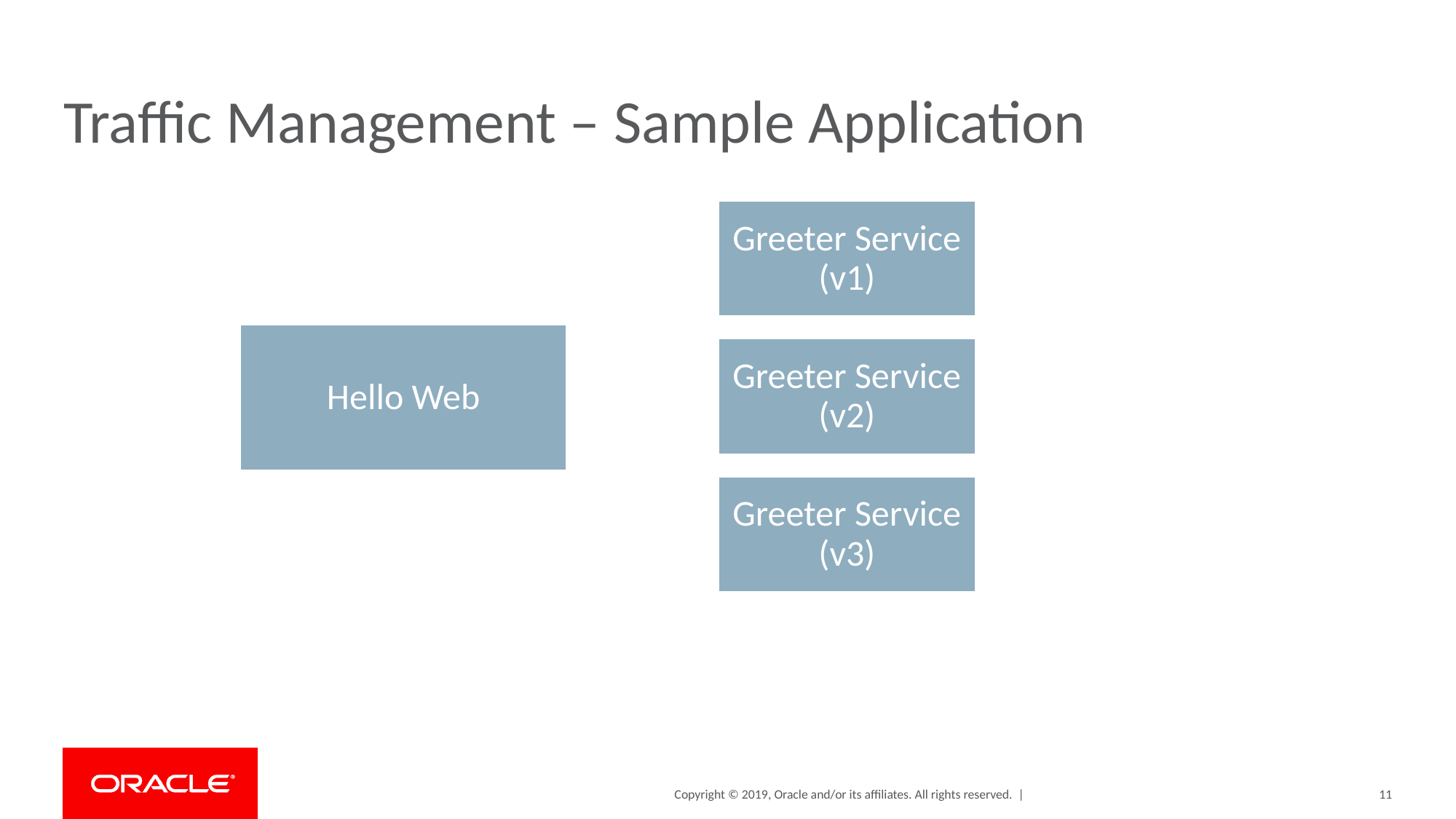

# Traffic Management – Sample Application

Greeter Service (v1)

Hello Web
Greeter Service (v2)

Greeter Service (v3)
11